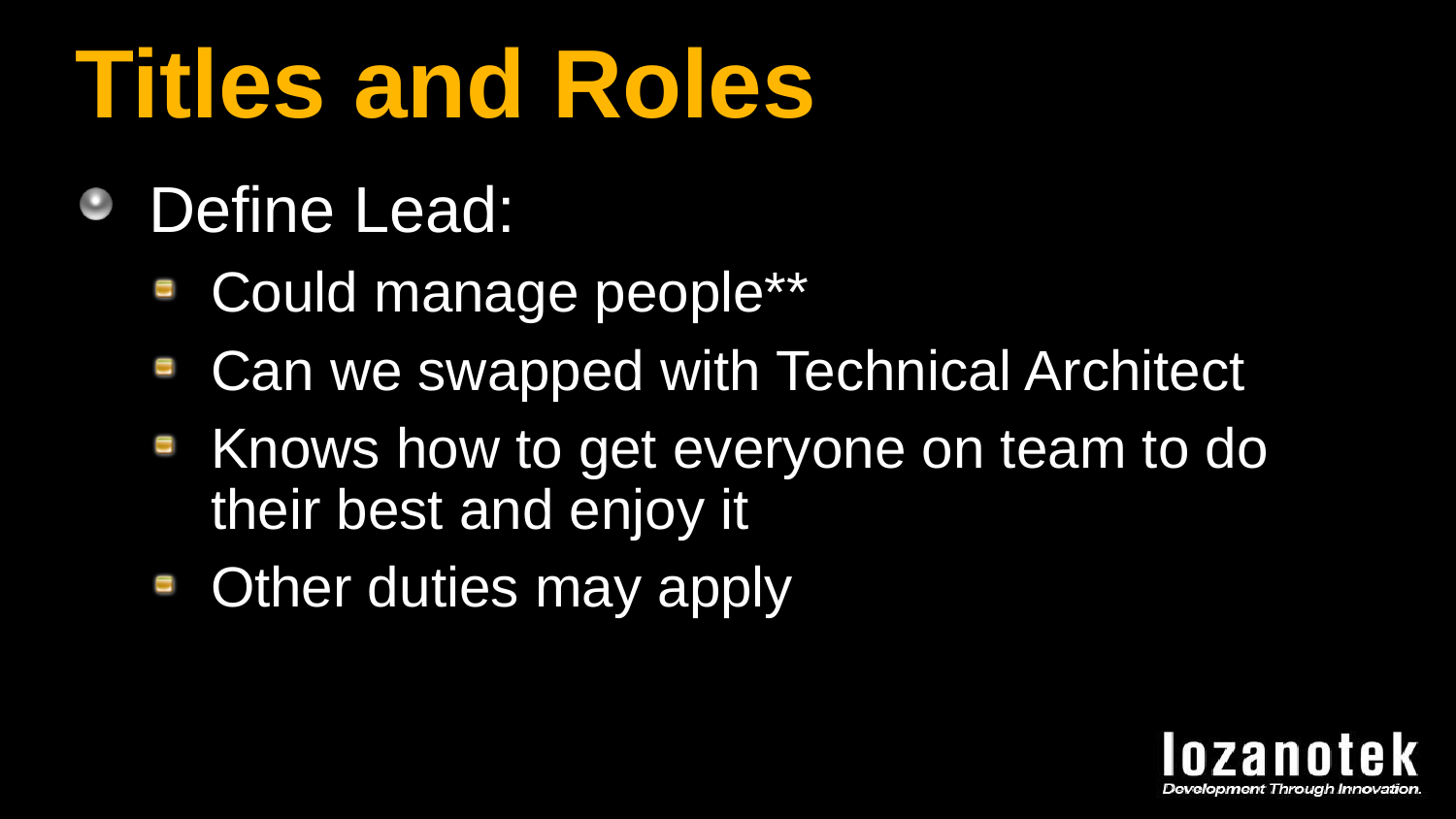

# Titles and Roles
Define Lead:
Could manage people**
Can we swapped with Technical Architect
Knows how to get everyone on team to do their best and enjoy it
Other duties may apply